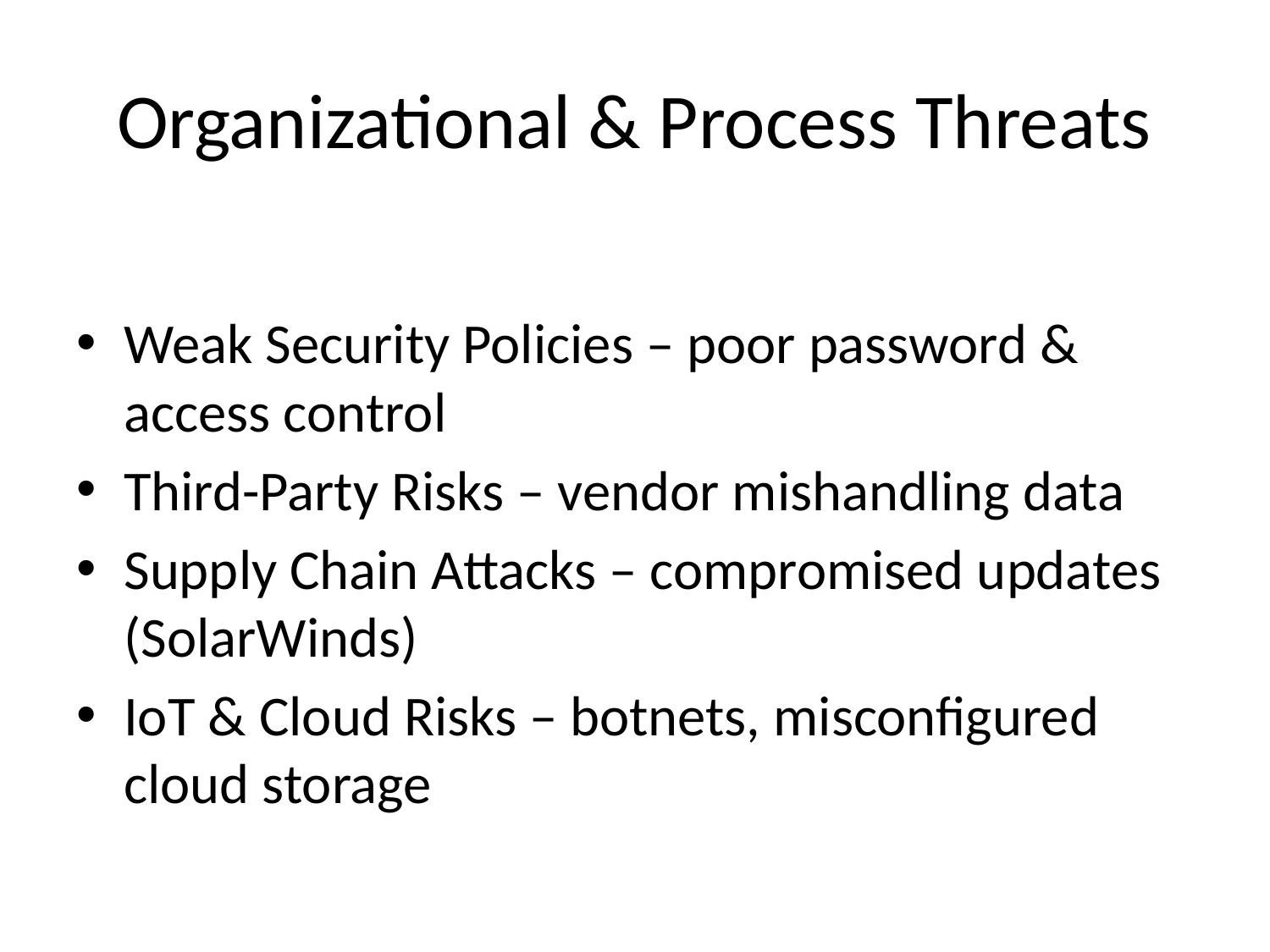

# Organizational & Process Threats

Weak Security Policies – poor password & access control
Third-Party Risks – vendor mishandling data
Supply Chain Attacks – compromised updates (SolarWinds)
IoT & Cloud Risks – botnets, misconfigured cloud storage